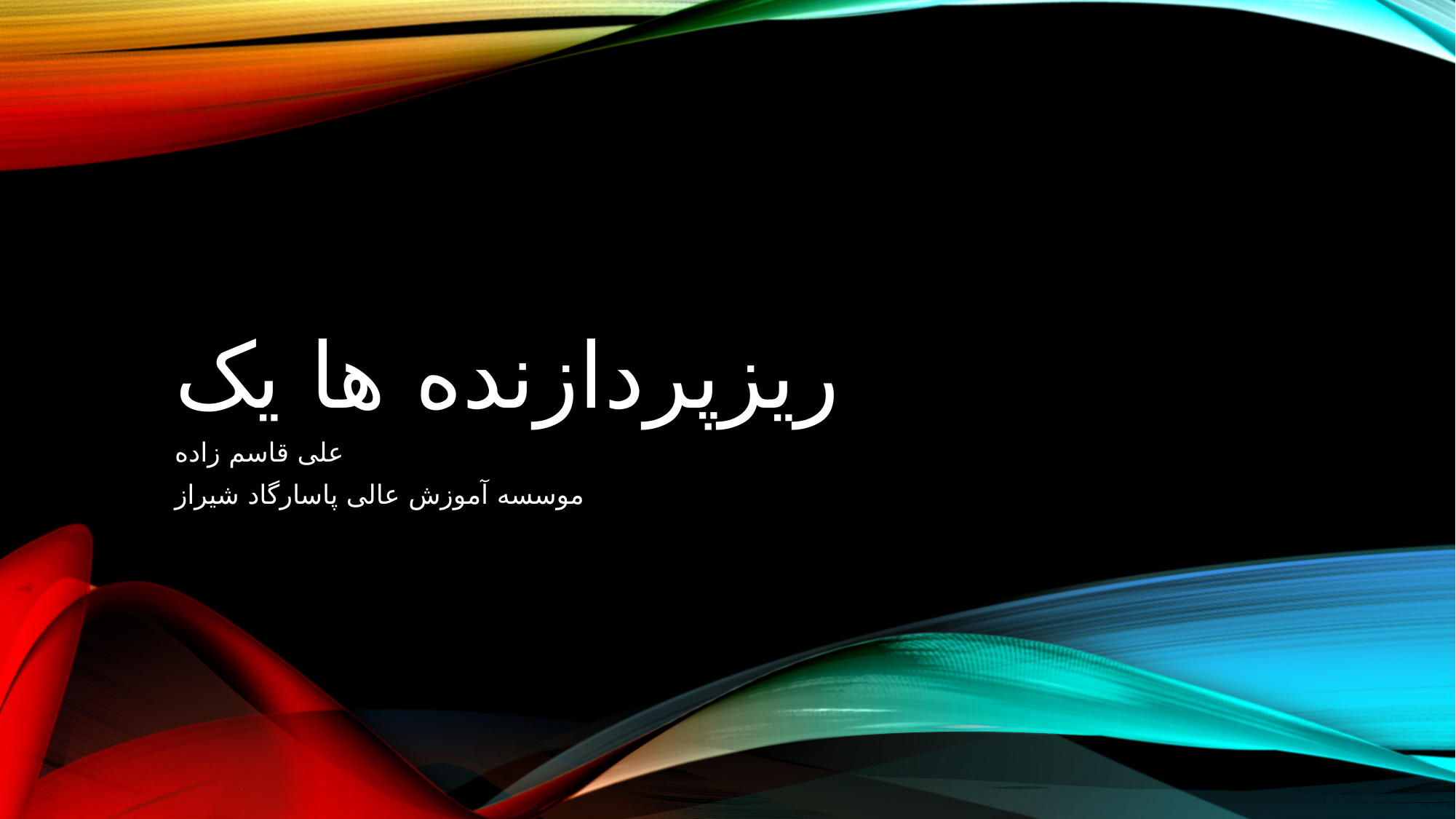

# ریزپردازنده ها یک
علی قاسم زاده
موسسه آموزش عالی پاسارگاد شیراز